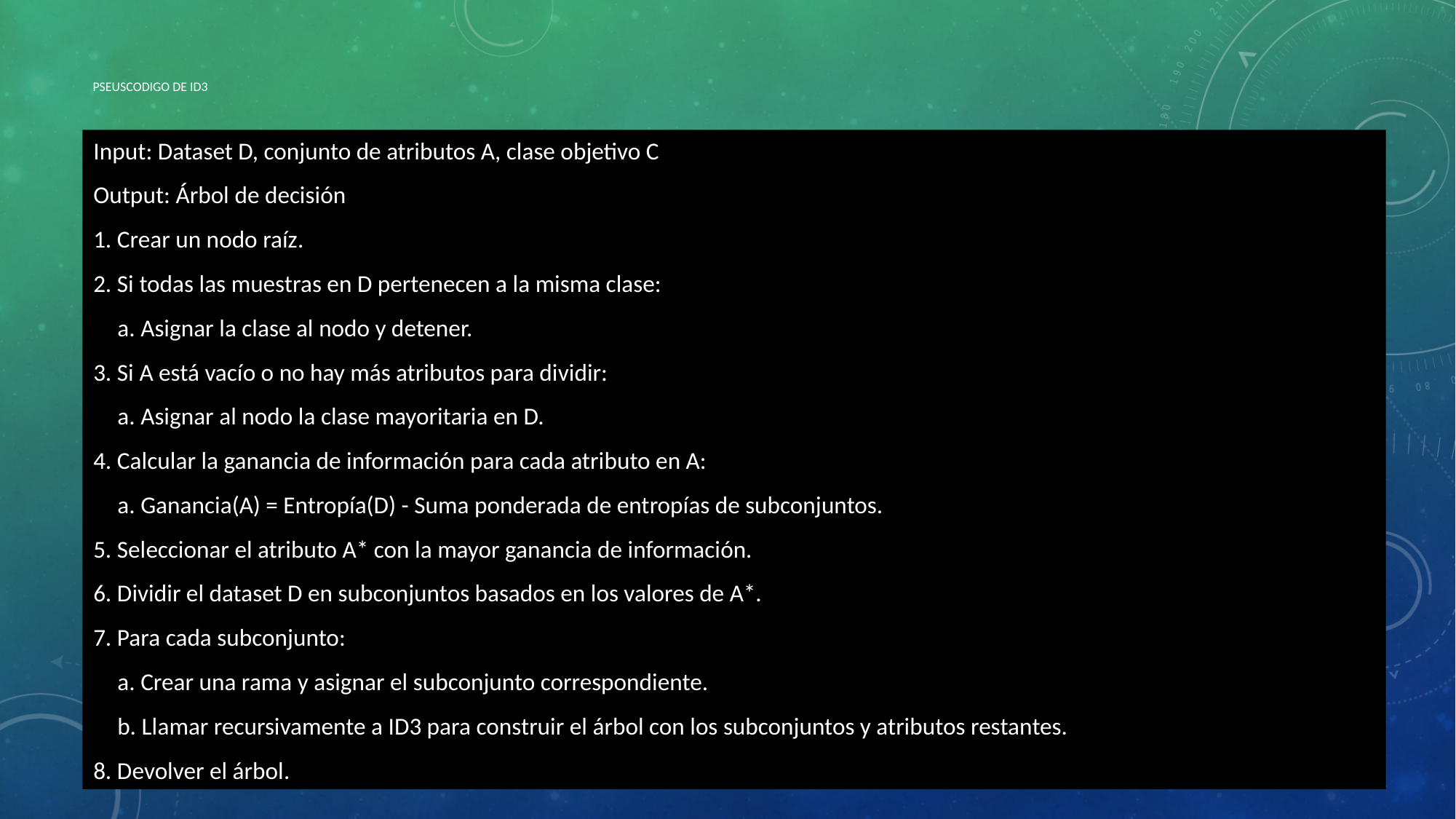

# PSEUSCODIGO DE ID3
Input: Dataset D, conjunto de atributos A, clase objetivo C
Output: Árbol de decisión
1. Crear un nodo raíz.
2. Si todas las muestras en D pertenecen a la misma clase:
 a. Asignar la clase al nodo y detener.
3. Si A está vacío o no hay más atributos para dividir:
 a. Asignar al nodo la clase mayoritaria en D.
4. Calcular la ganancia de información para cada atributo en A:
 a. Ganancia(A) = Entropía(D) - Suma ponderada de entropías de subconjuntos.
5. Seleccionar el atributo A* con la mayor ganancia de información.
6. Dividir el dataset D en subconjuntos basados en los valores de A*.
7. Para cada subconjunto:
 a. Crear una rama y asignar el subconjunto correspondiente.
 b. Llamar recursivamente a ID3 para construir el árbol con los subconjuntos y atributos restantes.
8. Devolver el árbol.